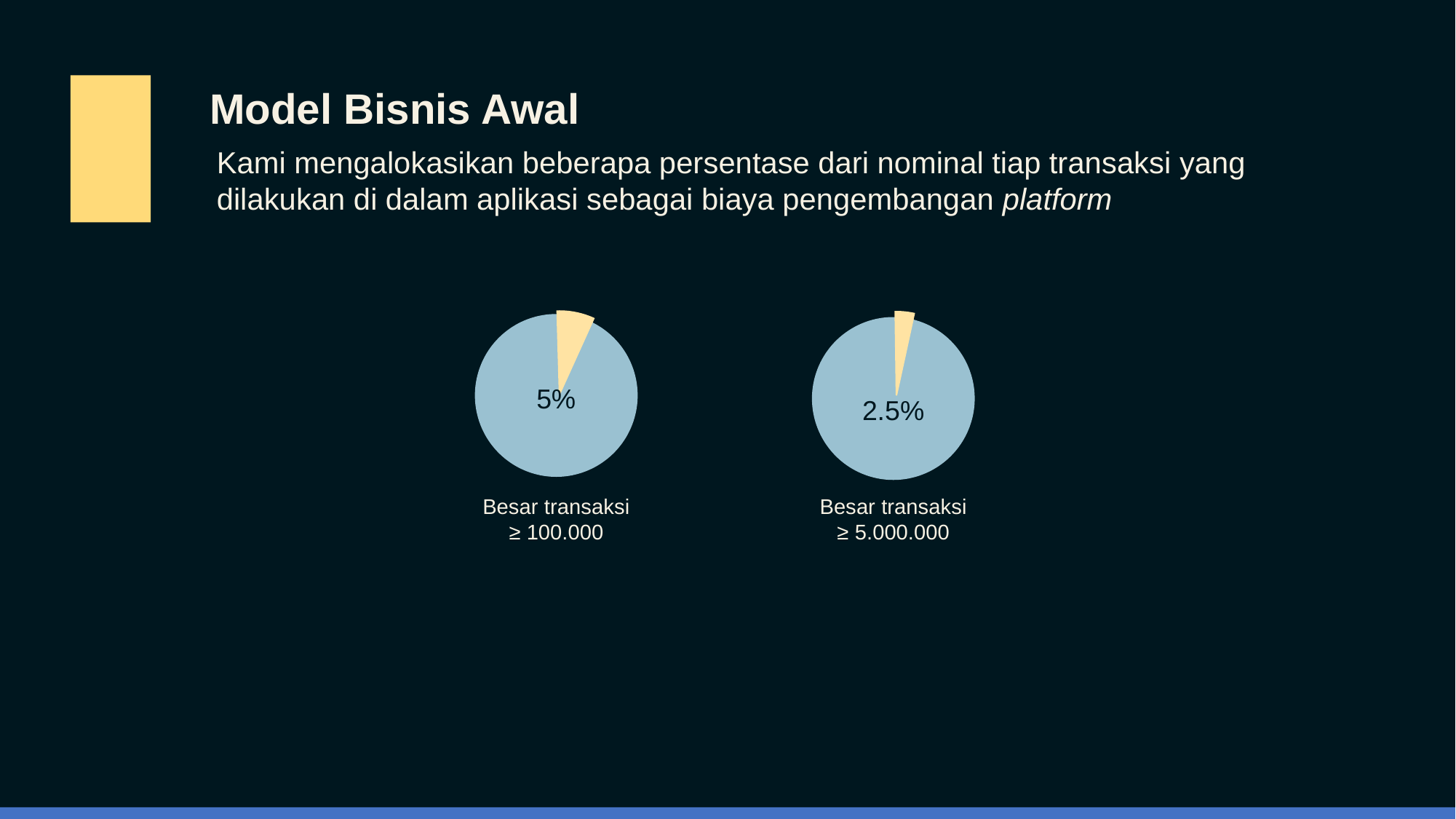

Model Bisnis Awal
Kami mengalokasikan beberapa persentase dari nominal tiap transaksi yang dilakukan di dalam aplikasi sebagai biaya pengembangan platform

5%
2.5%
Besar transaksi
≥ 100.000
Besar transaksi
≥ 5.000.000